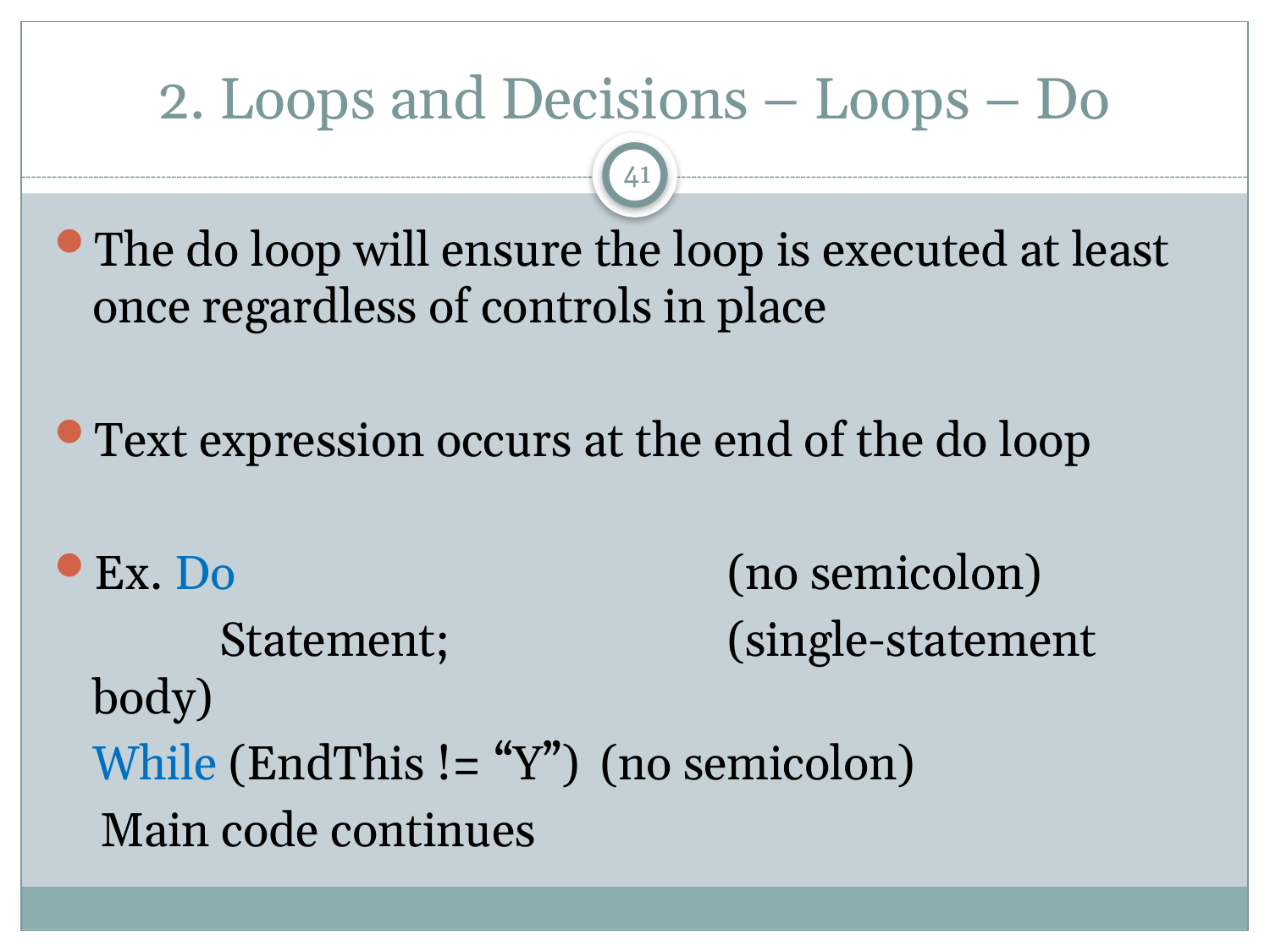

# 2. Loops and Decisions – Loops – Do
41
The do loop will ensure the loop is executed at least once regardless of controls in place

Text expression occurs at the end of the do loop

Ex. Do				(no semicolon)
		Statement; 			(single-statement body)
	While (EndThis != “Y”)	(no semicolon)
    Main code continues